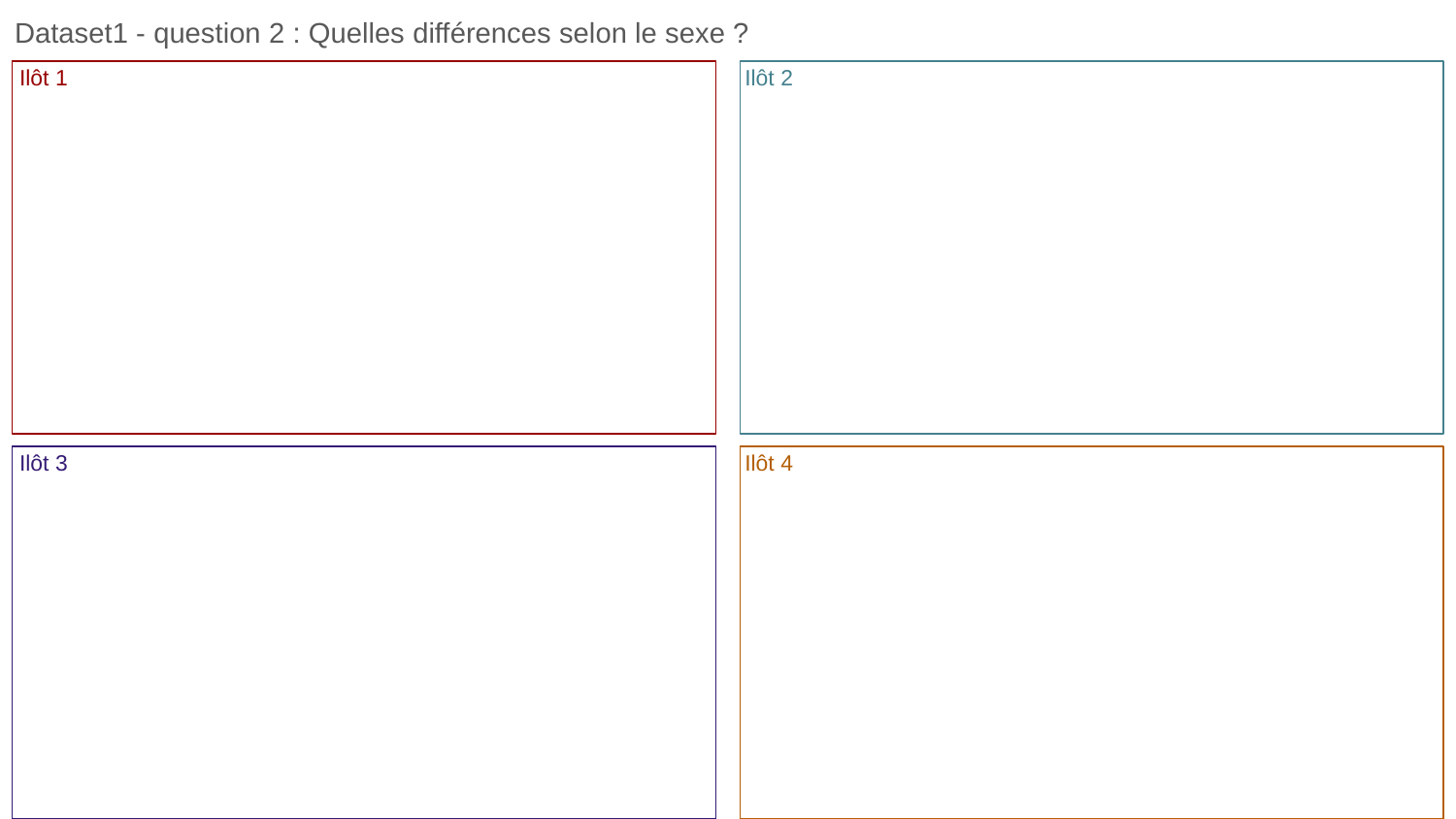

Dataset1 - question 2 : Quelles différences selon le sexe ?
Ilôt 1
Ilôt 2

Ilôt 3
Ilôt 4